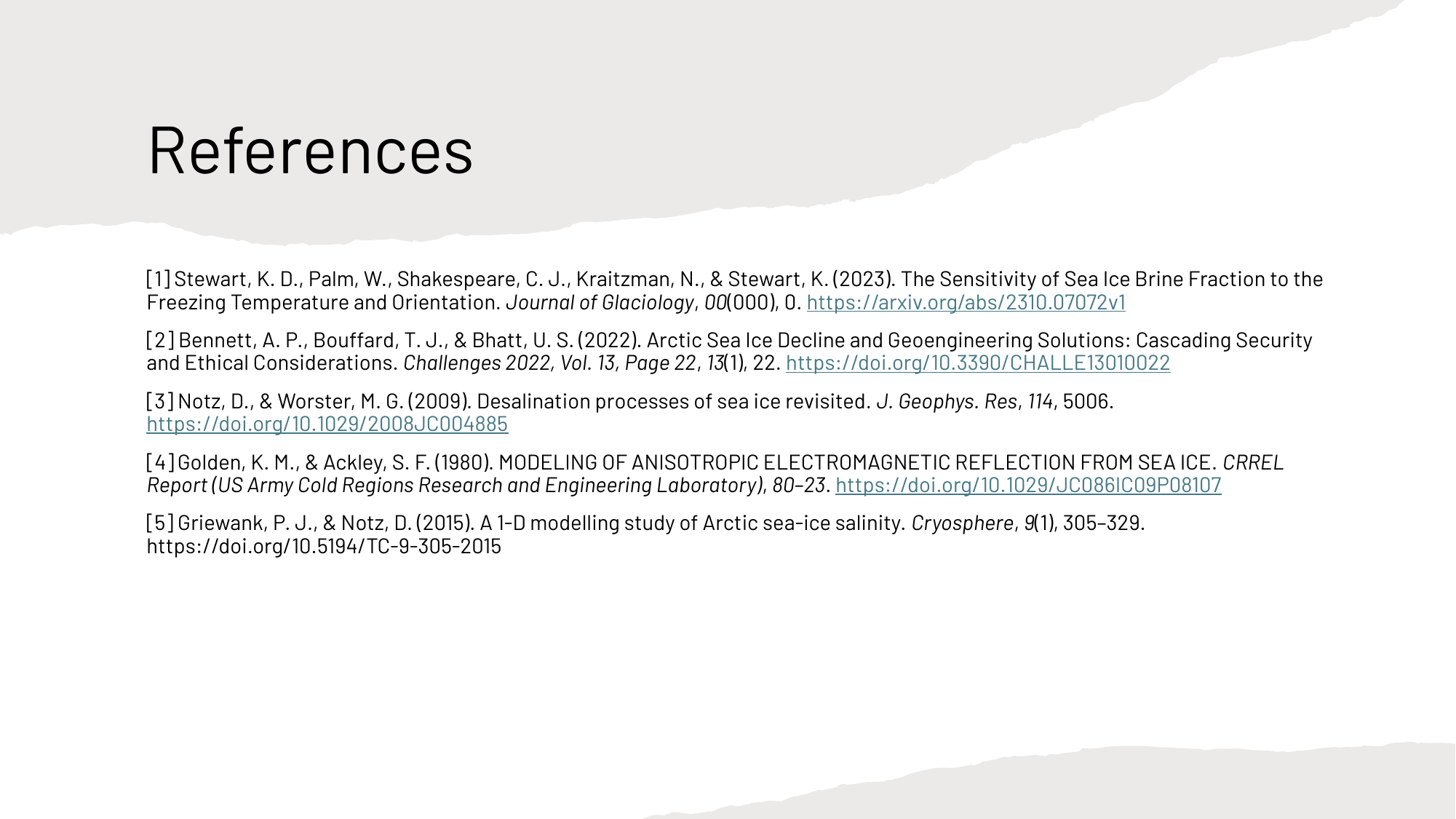

# References
[1] Stewart, K. D., Palm, W., Shakespeare, C. J., Kraitzman, N., & Stewart, K. (2023). The Sensitivity of Sea Ice Brine Fraction to the Freezing Temperature and Orientation. Journal of Glaciology, 00(000), 0. https://arxiv.org/abs/2310.07072v1
[2] Bennett, A. P., Bouffard, T. J., & Bhatt, U. S. (2022). Arctic Sea Ice Decline and Geoengineering Solutions: Cascading Security and Ethical Considerations. Challenges 2022, Vol. 13, Page 22, 13(1), 22. https://doi.org/10.3390/CHALLE13010022
[3] Notz, D., & Worster, M. G. (2009). Desalination processes of sea ice revisited. J. Geophys. Res, 114, 5006. https://doi.org/10.1029/2008JC004885
[4] Golden, K. M., & Ackley, S. F. (1980). MODELING OF ANISOTROPIC ELECTROMAGNETIC REFLECTION FROM SEA ICE. CRREL Report (US Army Cold Regions Research and Engineering Laboratory), 80–23. https://doi.org/10.1029/JC086IC09P08107
[5] Griewank, P. J., & Notz, D. (2015). A 1-D modelling study of Arctic sea-ice salinity. Cryosphere, 9(1), 305–329. https://doi.org/10.5194/TC-9-305-2015